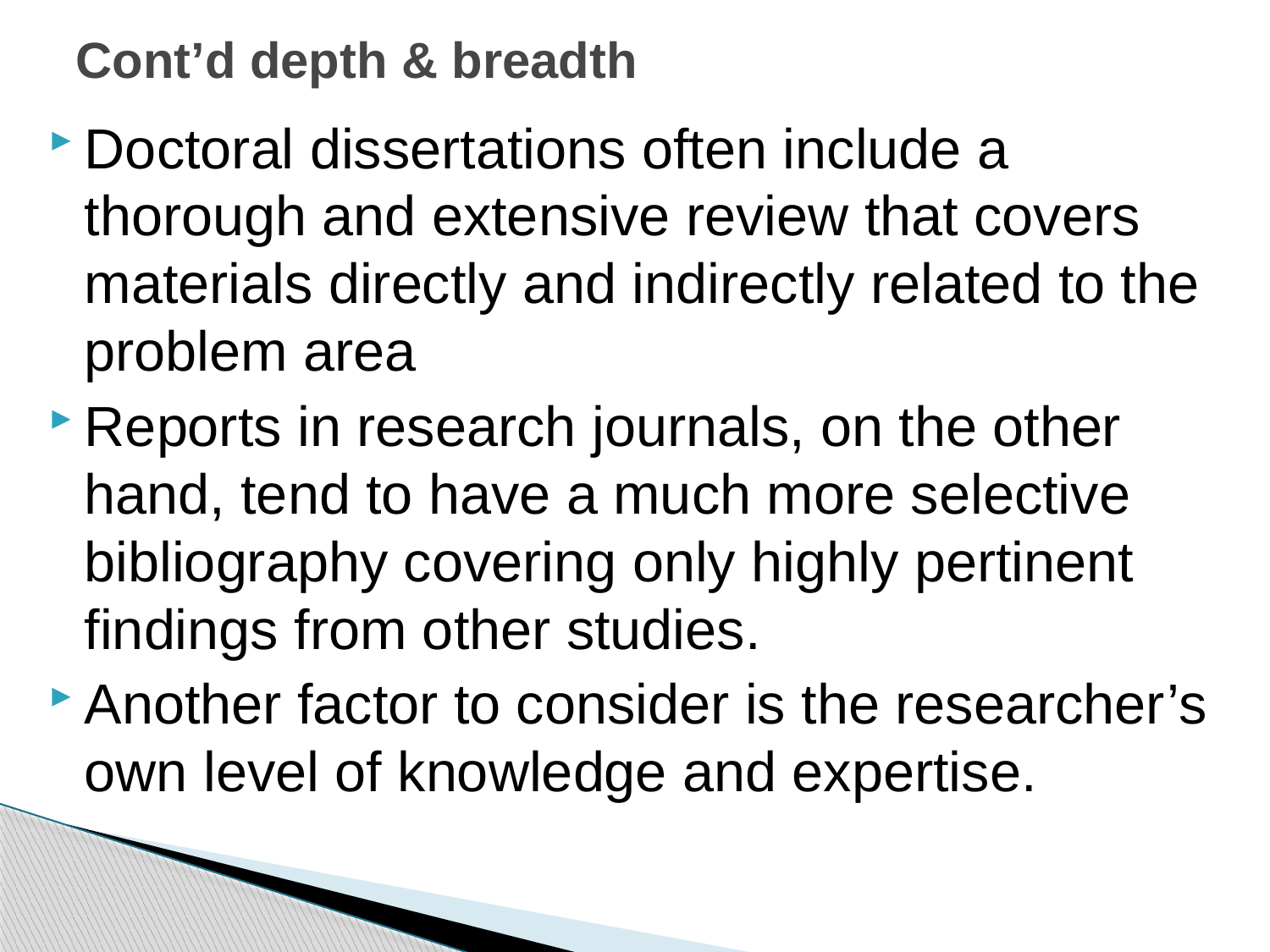

# Cont’d depth & breadth
Doctoral dissertations often include a thorough and extensive review that covers materials directly and indirectly related to the problem area
Reports in research journals, on the other hand, tend to have a much more selective bibliography covering only highly pertinent findings from other studies.
Another factor to consider is the researcher’s own level of knowledge and expertise.